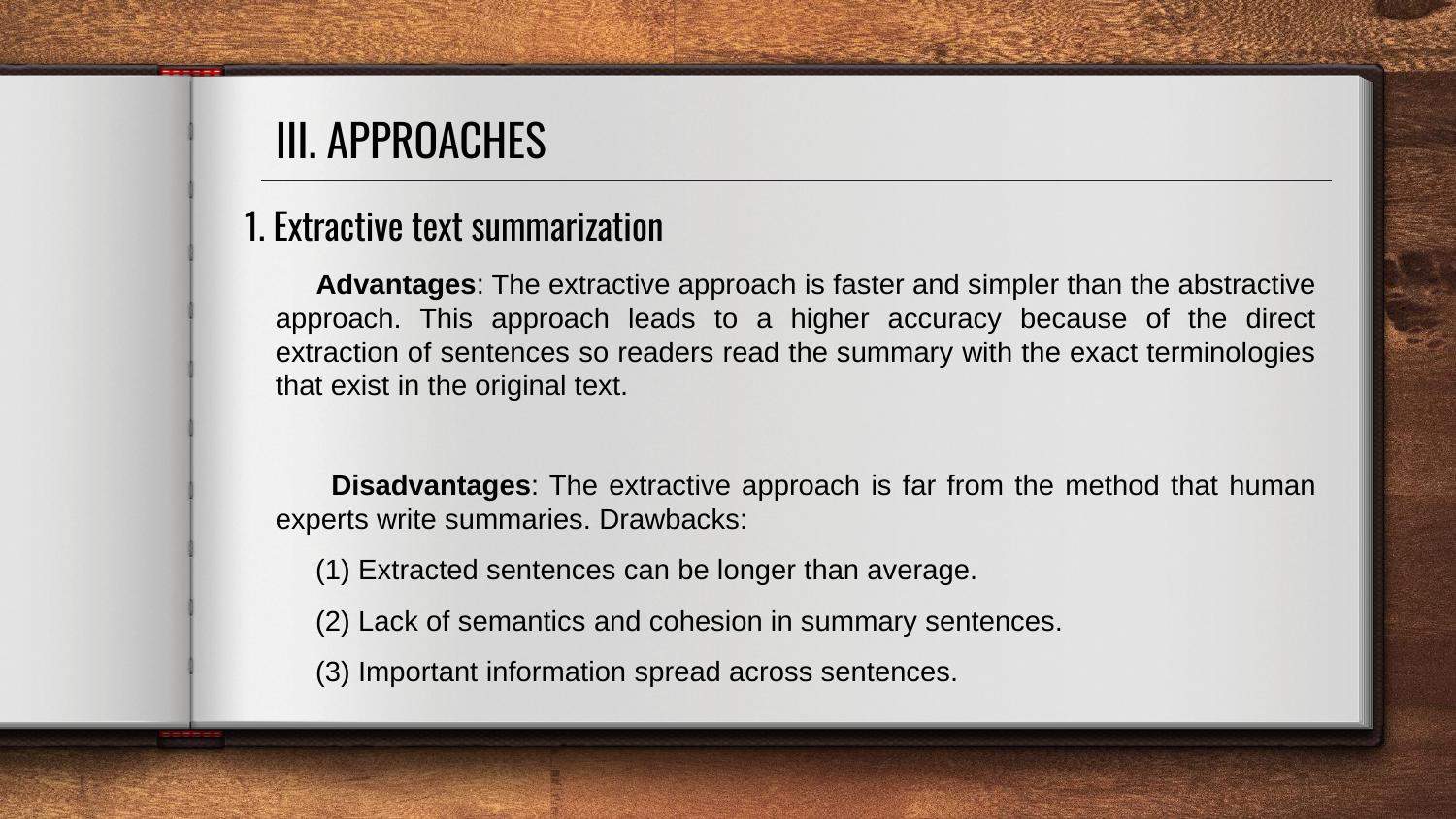

III. APPROACHES
1. Extractive text summarization
     Advantages: The extractive approach is faster and simpler than the abstractive approach. This approach leads to a higher accuracy because of the direct extraction of sentences so readers read the summary with the exact terminologies that exist in the original text.
     Disadvantages: The extractive approach is far from the method that human experts write summaries. Drawbacks:
     (1) Extracted sentences can be longer than average.
     (2) Lack of semantics and cohesion in summary sentences.
     (3) Important information spread across sentences.